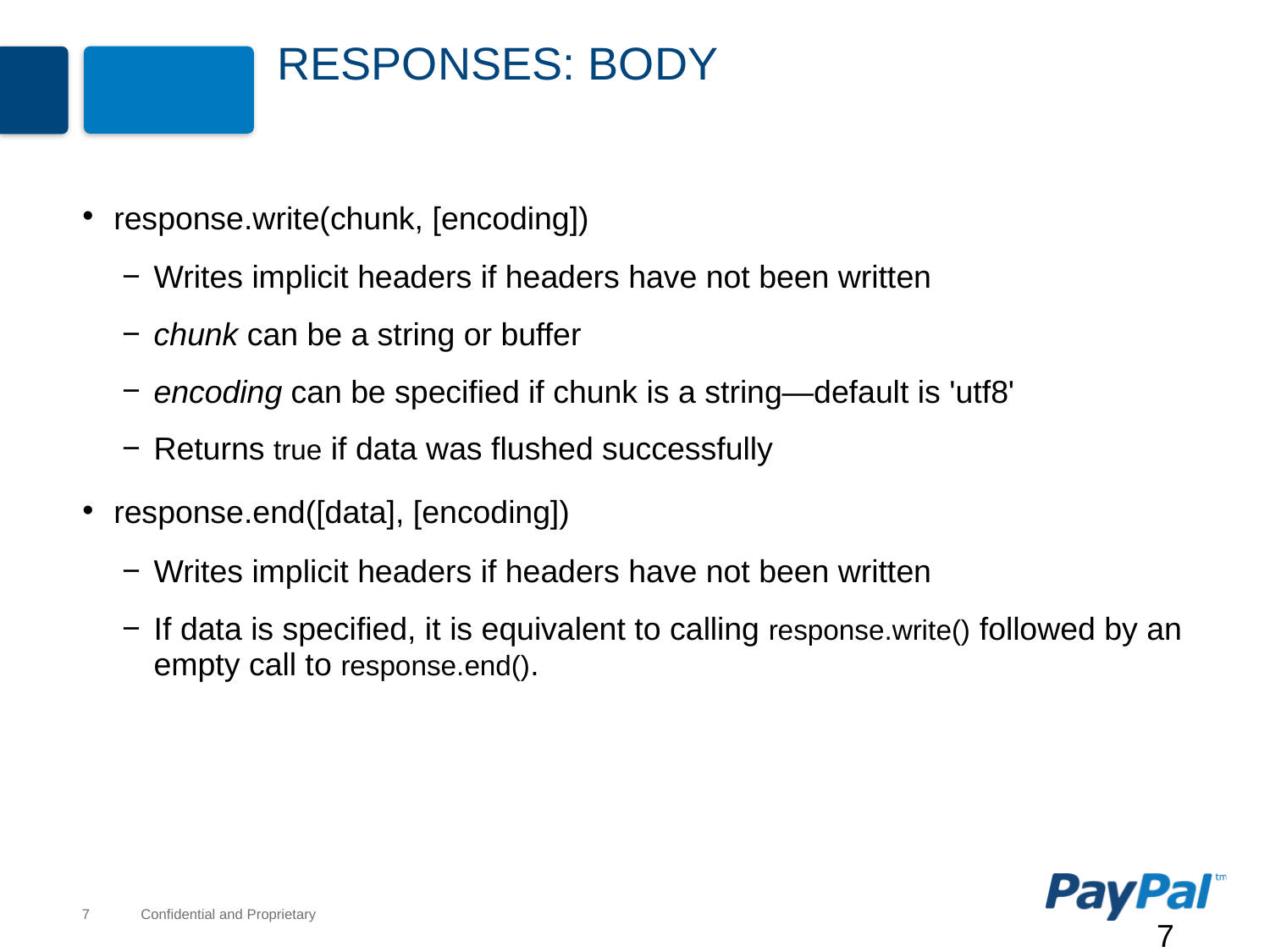

# Responses: Body
response.write(chunk, [encoding])
Writes implicit headers if headers have not been written
chunk can be a string or buffer
encoding can be specified if chunk is a string—default is 'utf8'
Returns true if data was flushed successfully
response.end([data], [encoding])
Writes implicit headers if headers have not been written
If data is specified, it is equivalent to calling response.write() followed by an empty call to response.end().

7